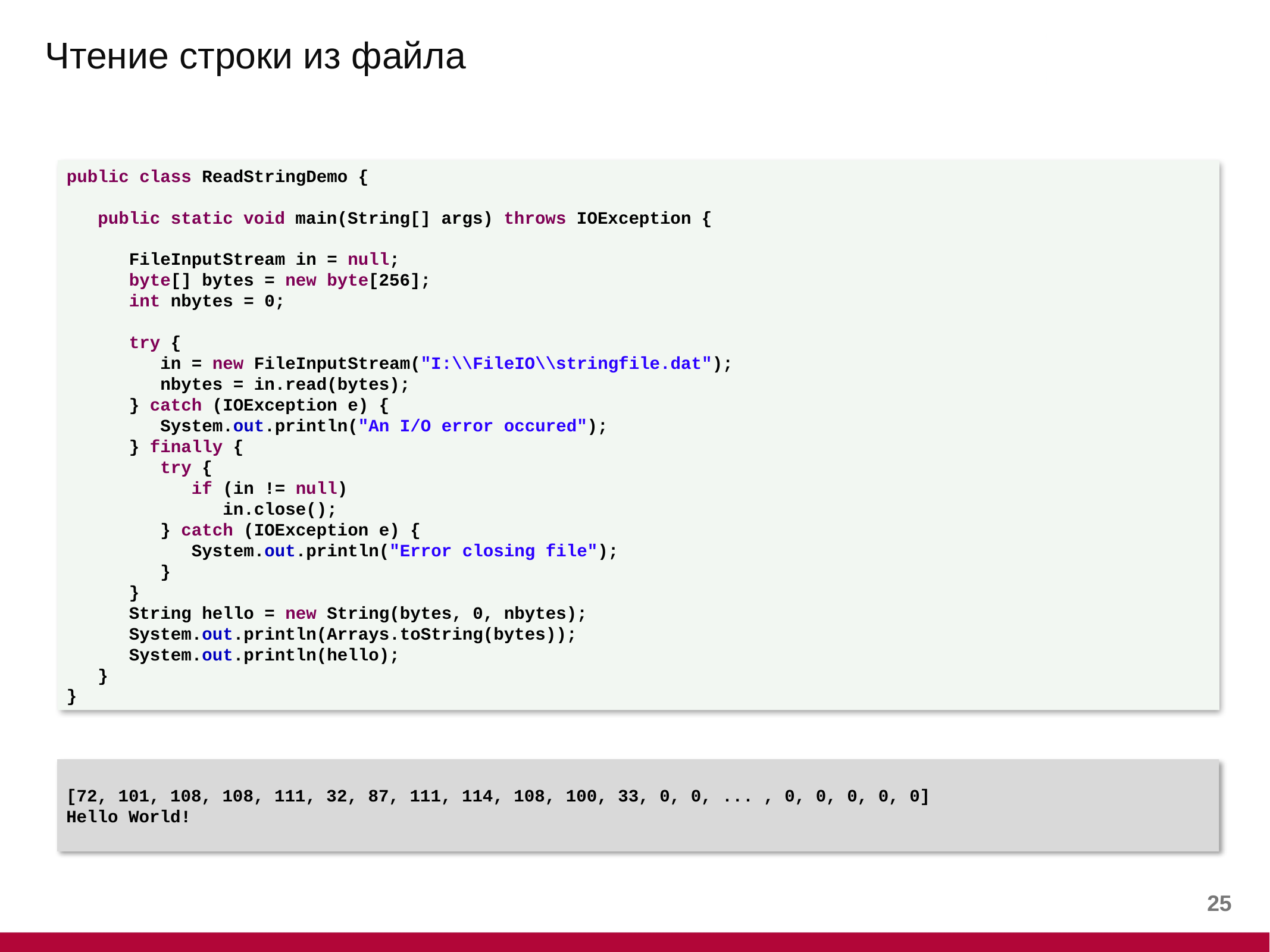

# Чтение строки из файла
public class ReadStringDemo {

   public static void main(String[] args) throws IOException {

      FileInputStream in = null;
      byte[] bytes = new byte[256];
      int nbytes = 0;

      try {
         in = new FileInputStream("I:\\FileIO\\stringfile.dat");
         nbytes = in.read(bytes);
      } catch (IOException e) {
         System.out.println("An I/O error occured");
      } finally {
         try {
            if (in != null)
               in.close();
         } catch (IOException e) {
            System.out.println("Error closing file");
         }
      }
      String hello = new String(bytes, 0, nbytes);
      System.out.println(Arrays.toString(bytes));
      System.out.println(hello);
   }
}

[72, 101, 108, 108, 111, 32, 87, 111, 114, 108, 100, 33, 0, 0, ... , 0, 0, 0, 0, 0]
Hello World!

25